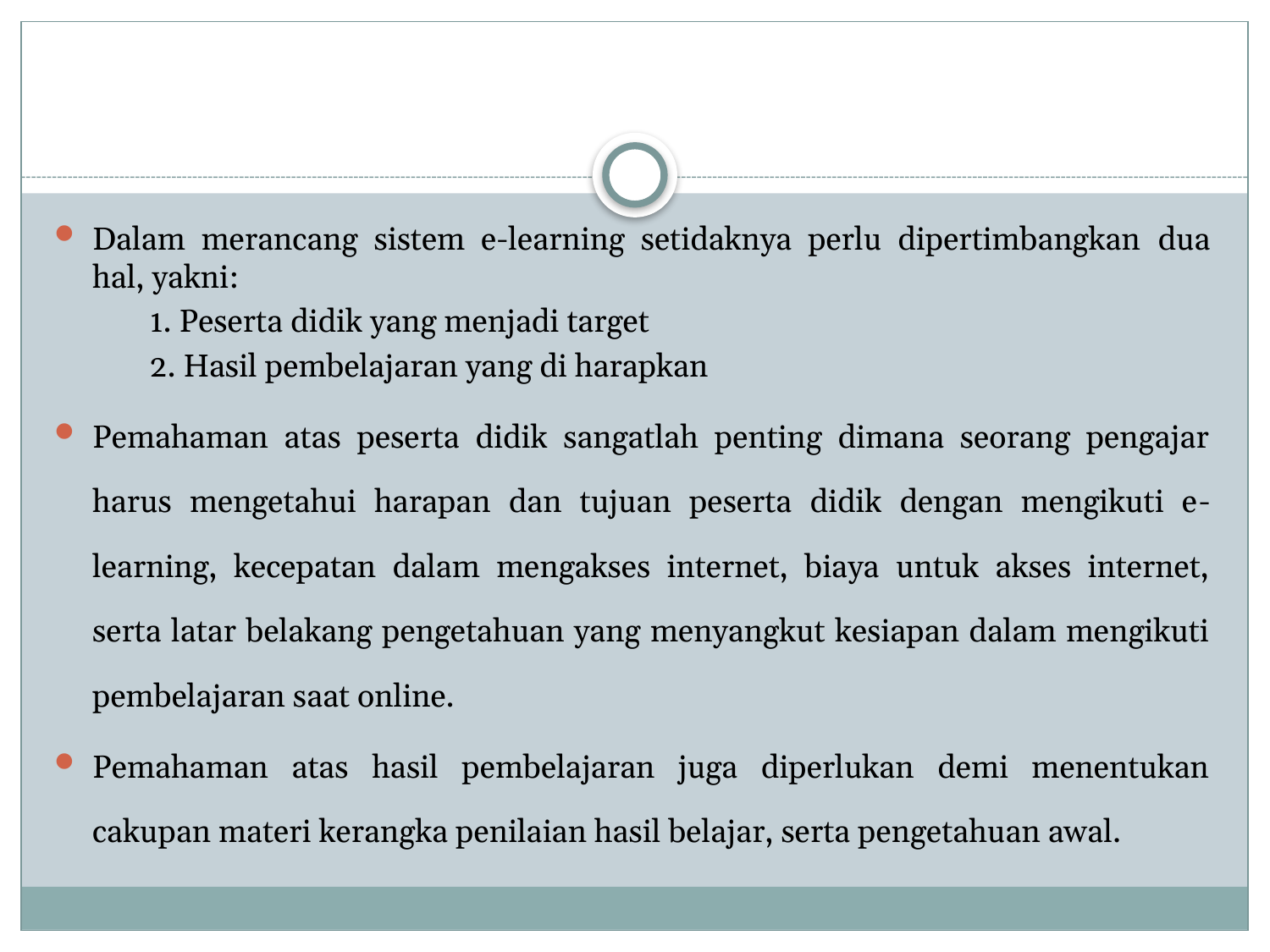

#
Dalam merancang sistem e-learning setidaknya perlu dipertimbangkan dua hal, yakni:
	1. Peserta didik yang menjadi target
	2. Hasil pembelajaran yang di harapkan
Pemahaman atas peserta didik sangatlah penting dimana seorang pengajar harus mengetahui harapan dan tujuan peserta didik dengan mengikuti e-learning, kecepatan dalam mengakses internet, biaya untuk akses internet, serta latar belakang pengetahuan yang menyangkut kesiapan dalam mengikuti pembelajaran saat online.
Pemahaman atas hasil pembelajaran juga diperlukan demi menentukan cakupan materi kerangka penilaian hasil belajar, serta pengetahuan awal.